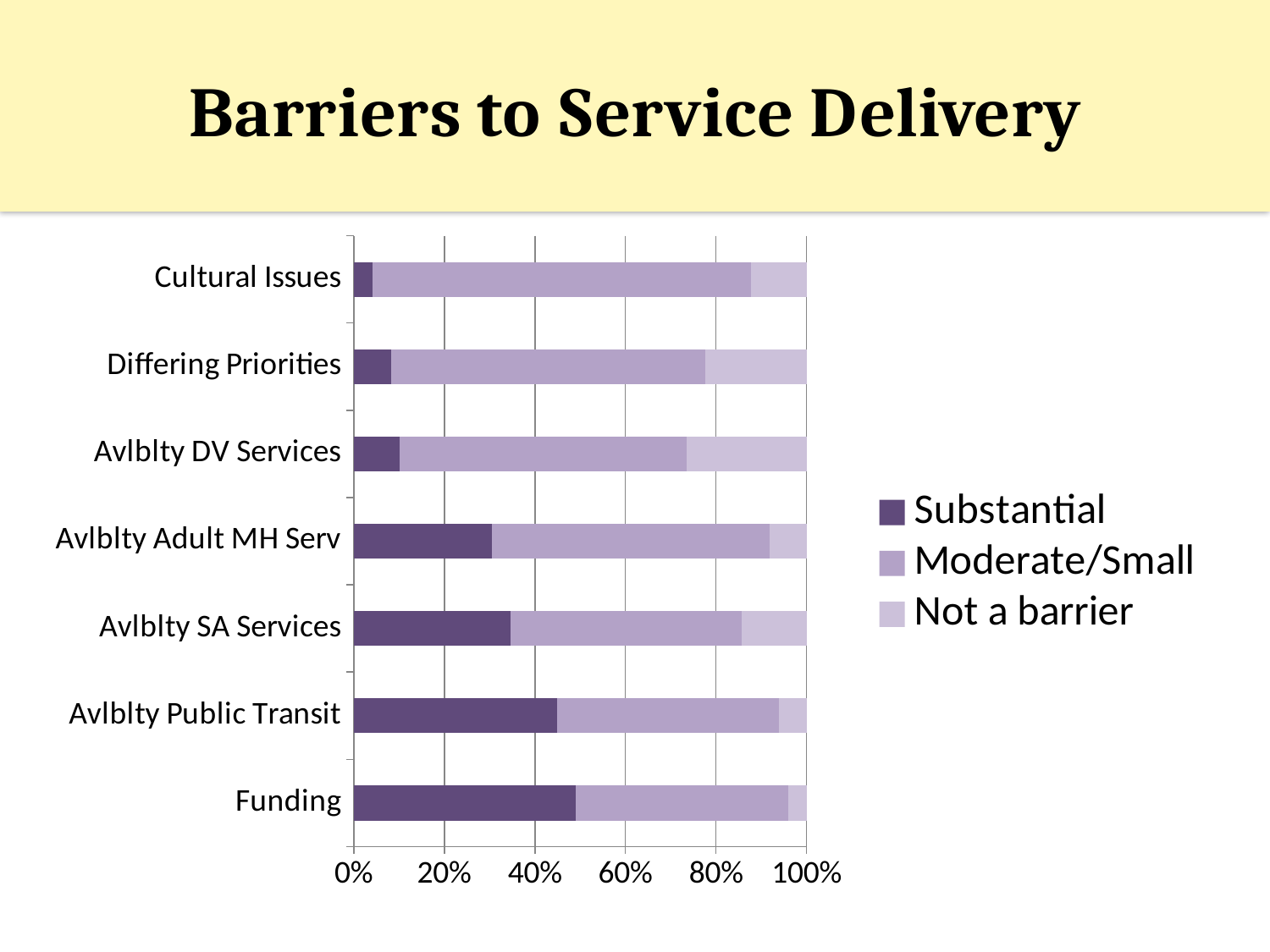

# Barriers to Service Delivery

### Chart

| Category | Substantial | Moderate/Small | Not a barrier |
|---|---|---|---|
| Funding | 49.0 | 46.9 | 4.1 |
| Avlblty Public Transit | 45.0 | 49.0 | 6.1 |
| Avlblty SA Services | 34.7 | 51.0 | 14.3 |
| Avlblty Adult MH Serv | 30.6 | 61.2 | 8.200000000000001 |
| Avlblty DV Services | 10.2 | 63.3 | 26.5 |
| Differing Priorities | 8.200000000000001 | 69.4 | 22.4 |
| Cultural Issues | 4.1 | 83.6 | 12.2 |